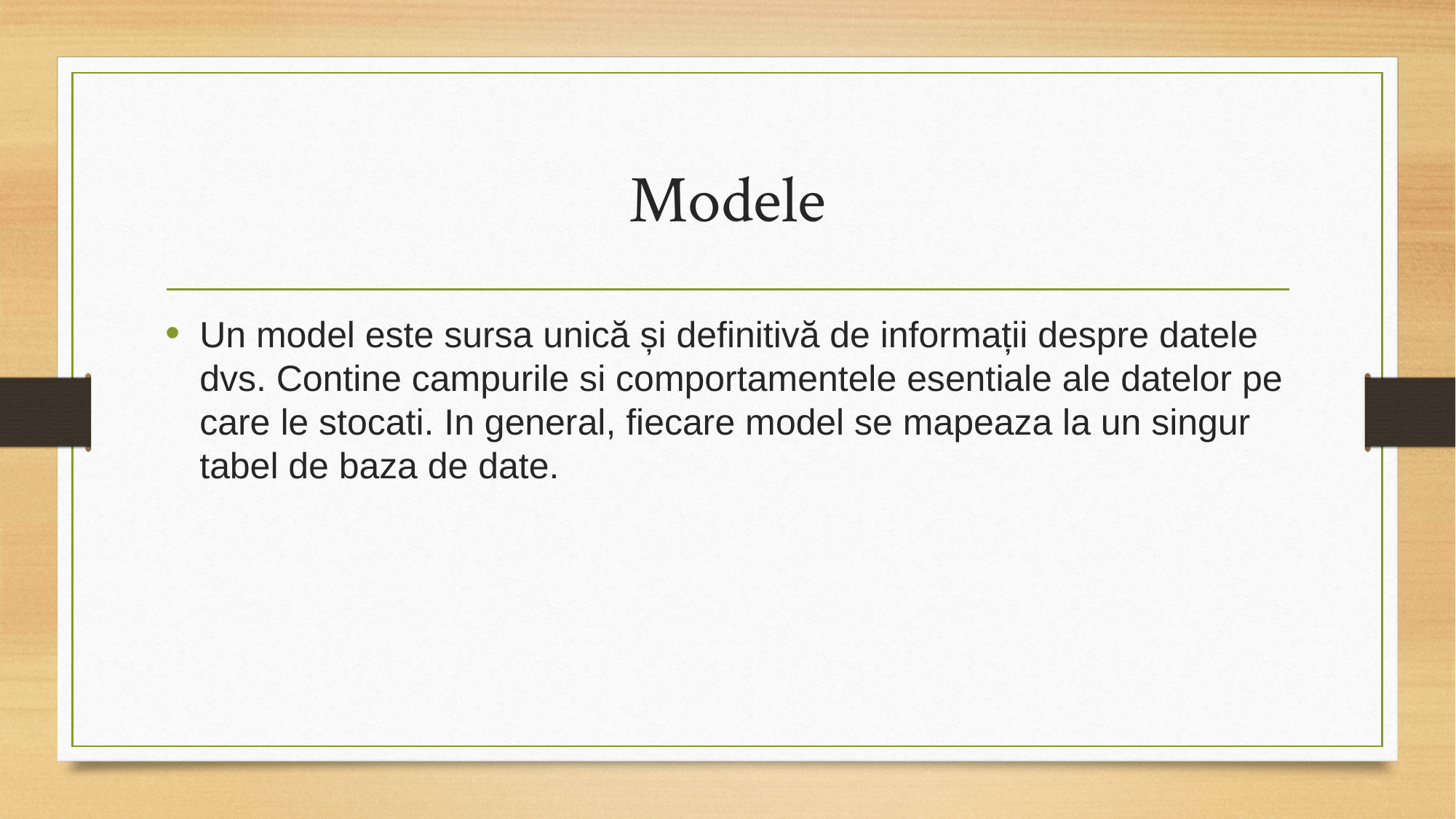

# Modele
Un model este sursa unică și definitivă de informații despre datele dvs. Contine campurile si comportamentele esentiale ale datelor pe care le stocati. In general, fiecare model se mapeaza la un singur tabel de baza de date.